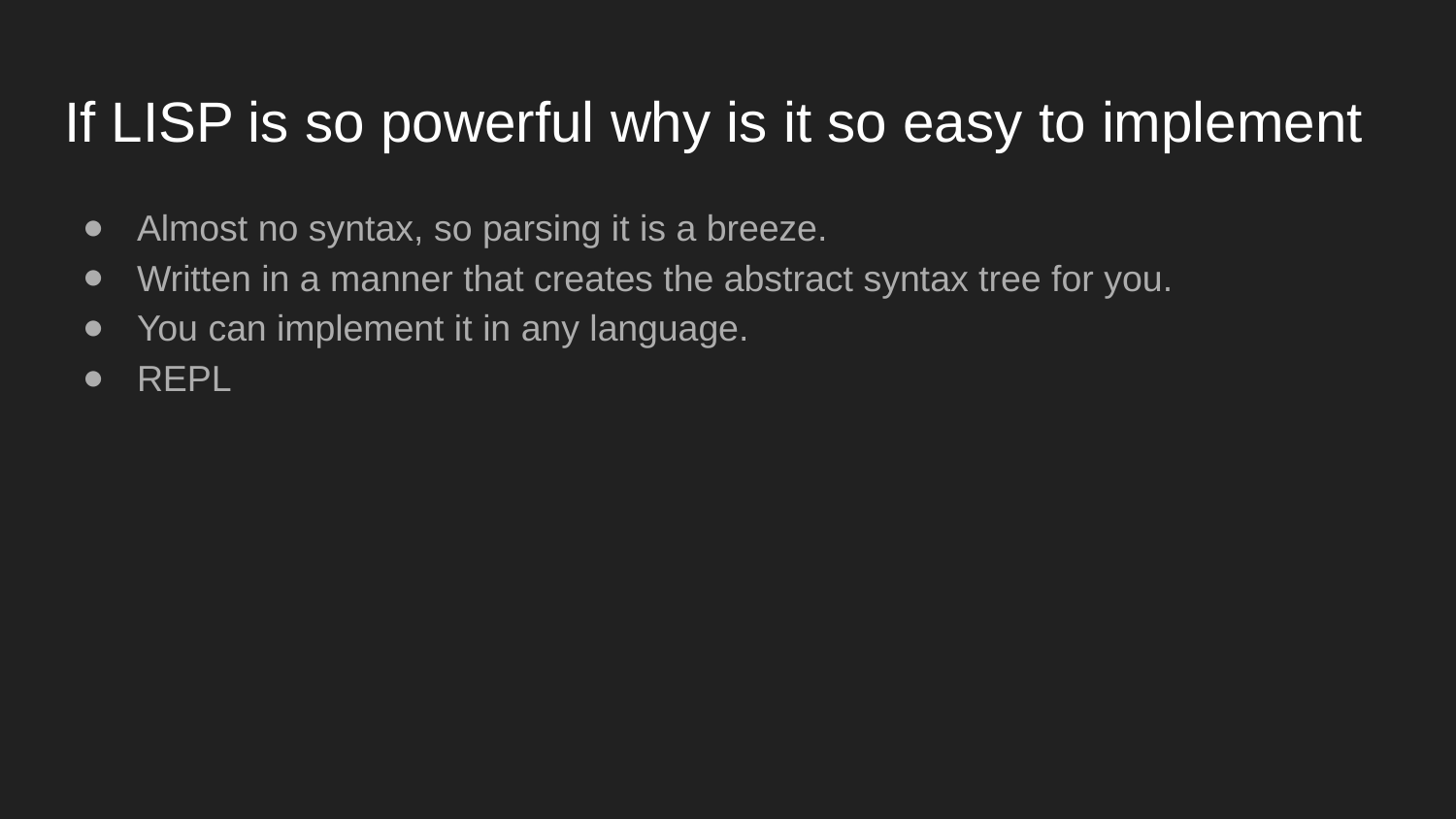

# If LISP is so powerful why is it so easy to implement
Almost no syntax, so parsing it is a breeze.
Written in a manner that creates the abstract syntax tree for you.
You can implement it in any language.
REPL